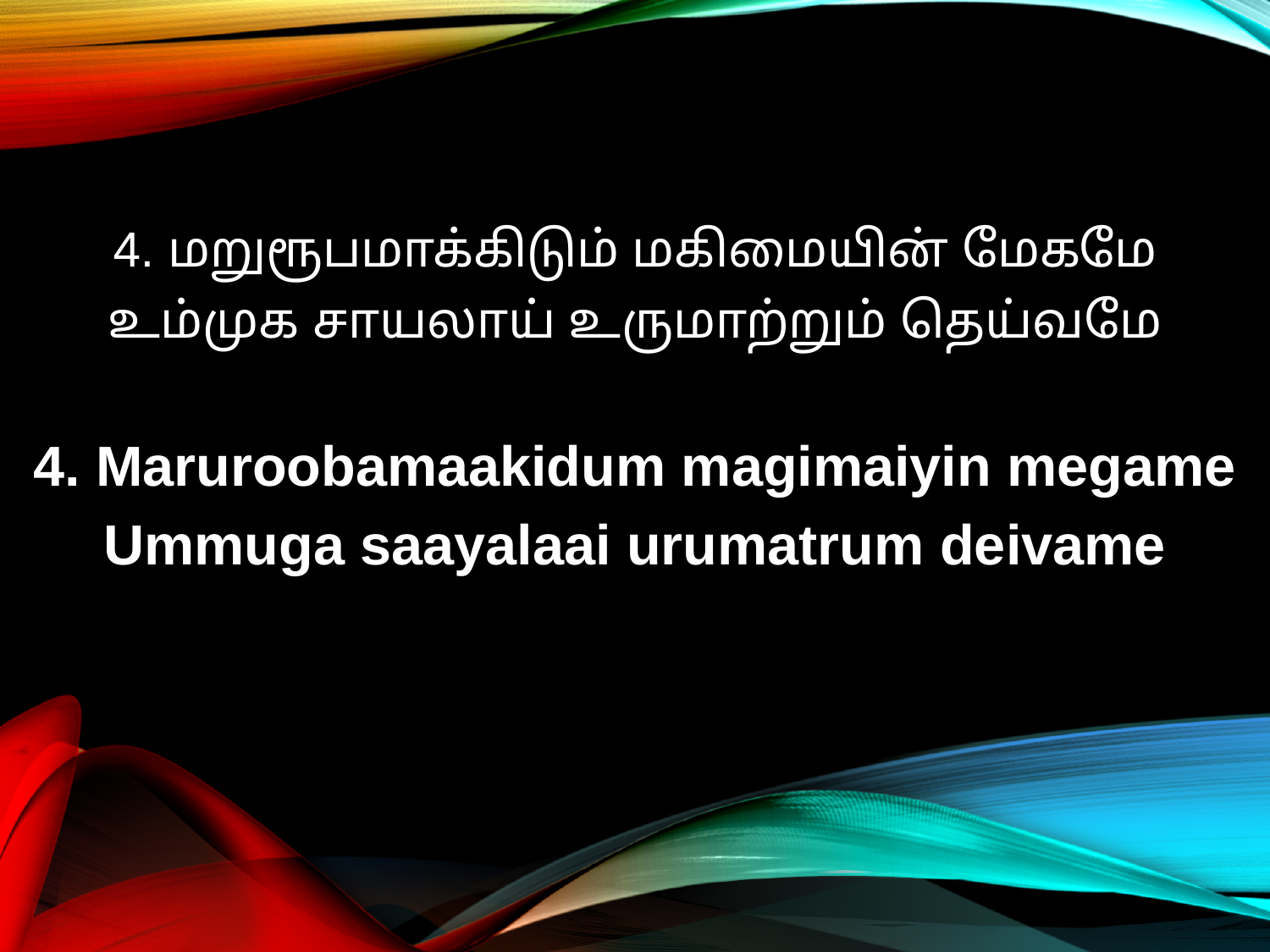

4. மறுரூபமாக்கிடும் மகிமையின் மேகமே
உம்முக சாயலாய் உருமாற்றும் தெய்வமே

4. Maruroobamaakidum magimaiyin megame
Ummuga saayalaai urumatrum deivame